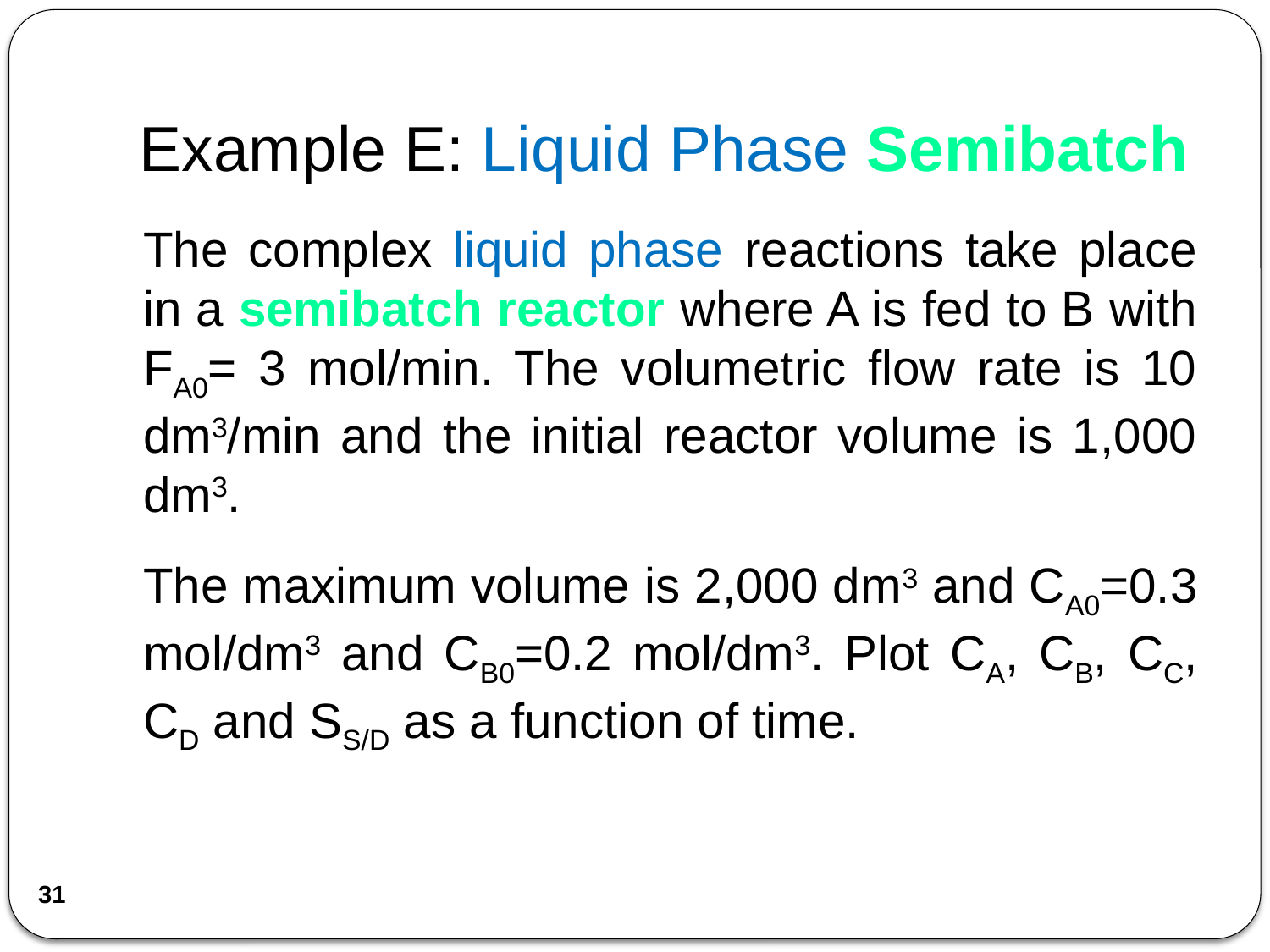

# Example E: Liquid Phase Semibatch
The complex liquid phase reactions take place in a semibatch reactor where A is fed to B with FA0= 3 mol/min. The volumetric flow rate is 10 dm3/min and the initial reactor volume is 1,000 dm3.
The maximum volume is 2,000 dm3 and CA0=0.3 mol/dm3 and CB0=0.2 mol/dm3. Plot CA, CB, CC, CD and SS/D as a function of time.
31